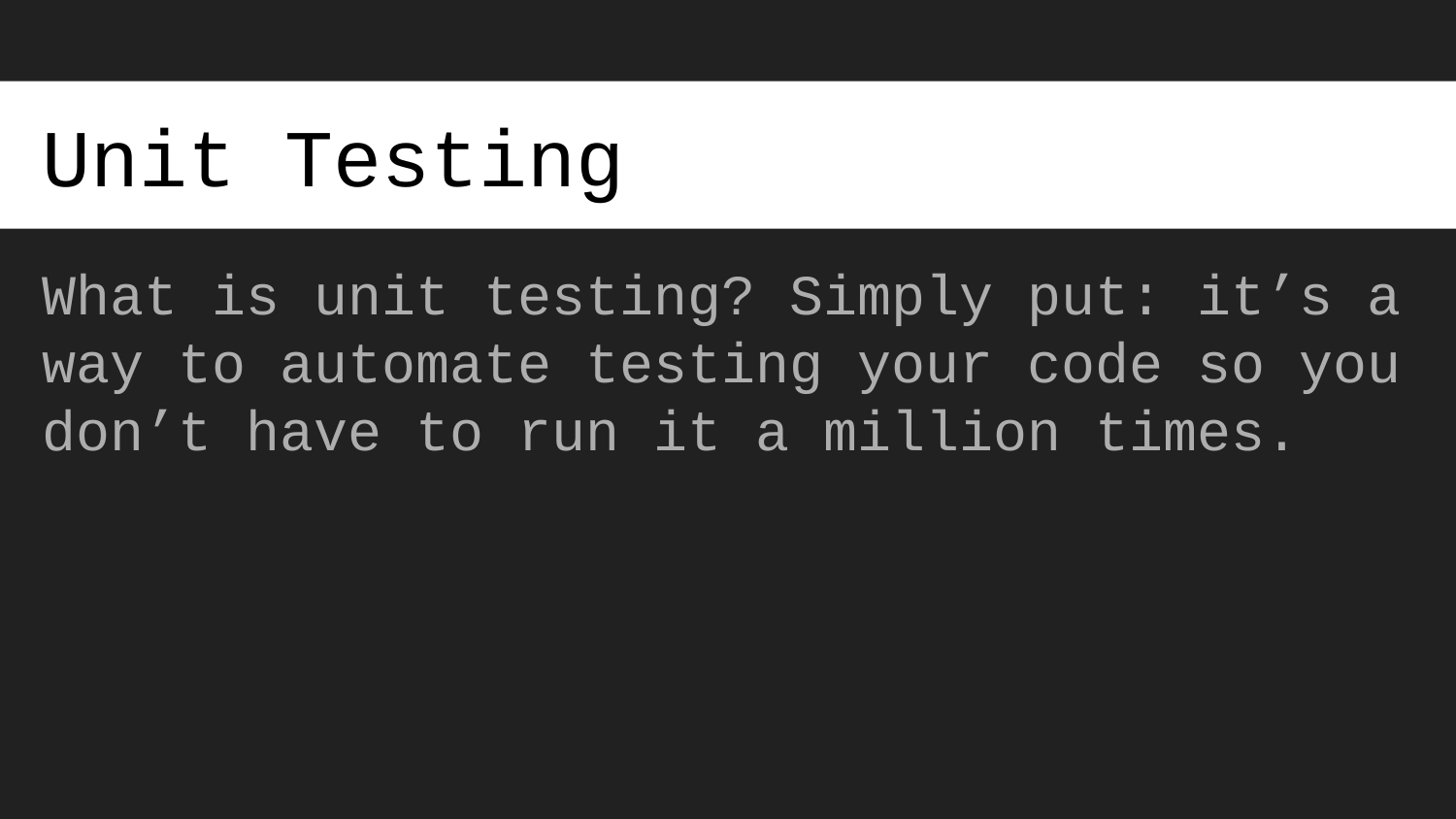

# Unit Testing
What is unit testing? Simply put: it’s a way to automate testing your code so you don’t have to run it a million times.